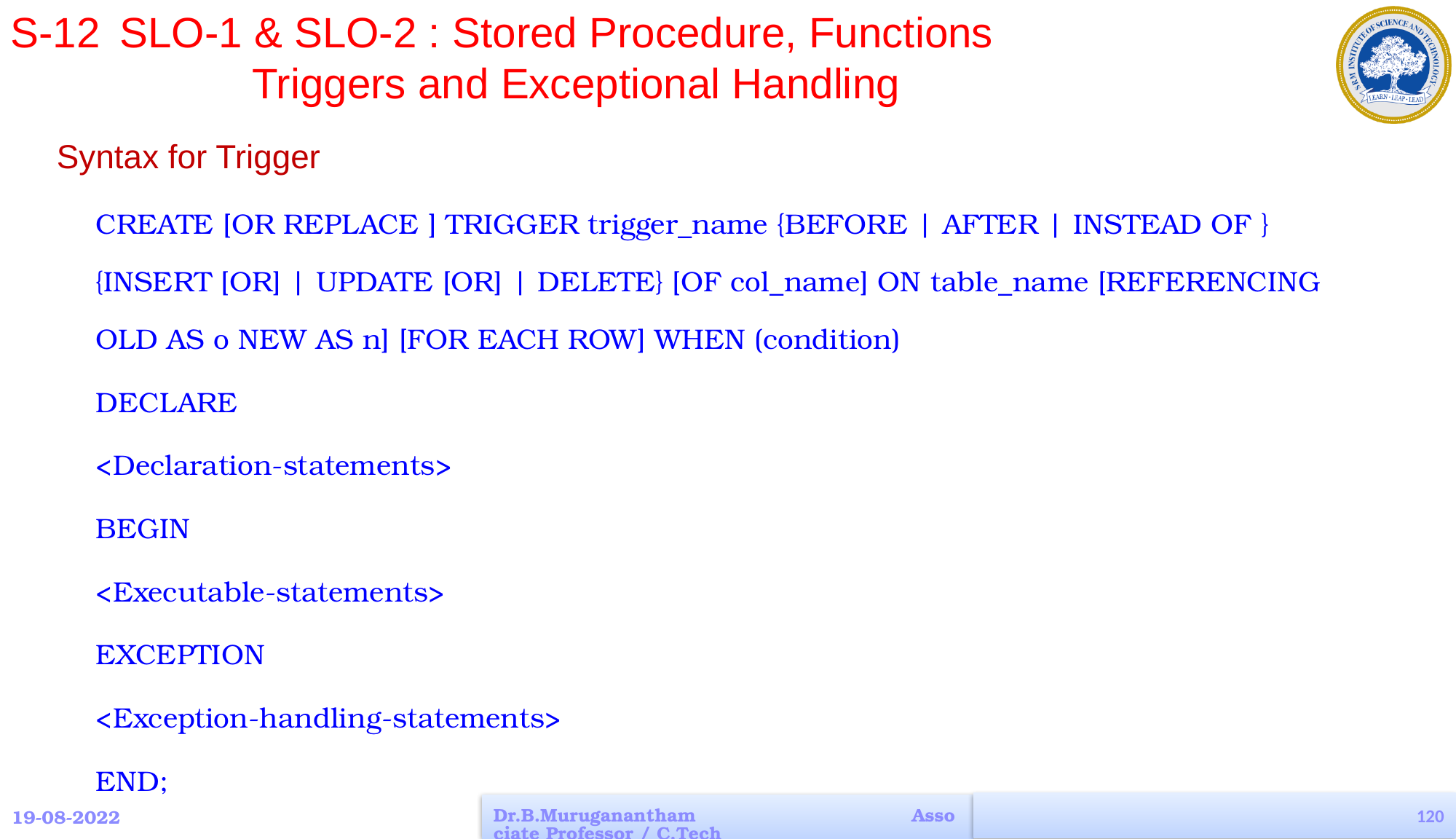

S-12	SLO-1 & SLO-2 : Stored Procedure, Functions 					  Triggers and Exceptional Handling
Syntax for Trigger
	CREATE [OR REPLACE ] TRIGGER trigger_name {BEFORE | AFTER | INSTEAD OF } {INSERT [OR] | UPDATE [OR] | DELETE} [OF col_name] ON table_name [REFERENCING OLD AS o NEW AS n] [FOR EACH ROW] WHEN (condition)
	DECLARE
	<Declaration-statements>
	BEGIN
	<Executable-statements>
	EXCEPTION
	<Exception-handling-statements>
	END;

120
19-08-2022
Dr.B.Muruganantham                                   Associate Professor / C.Tech